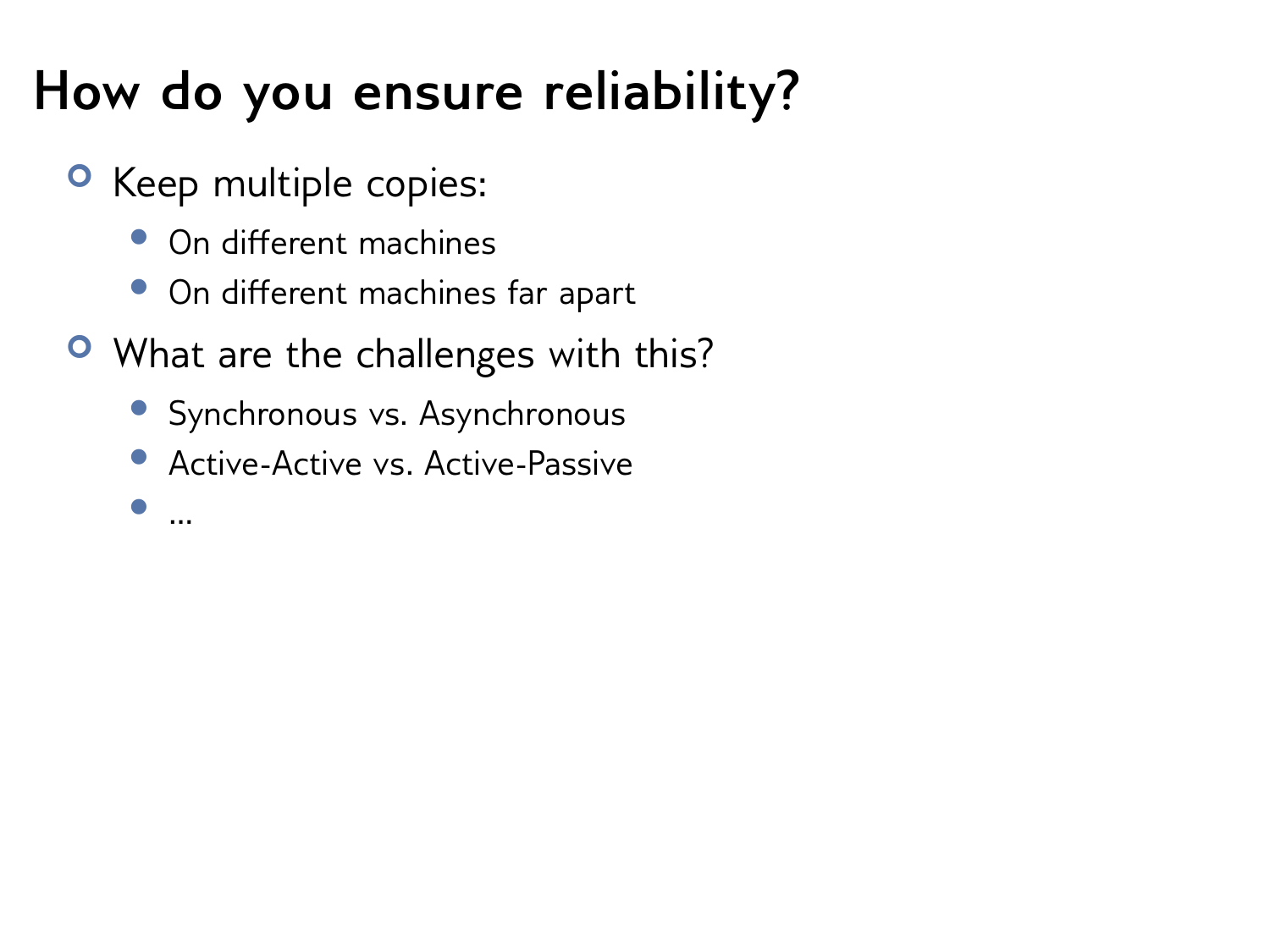

# How do you ensure reliability?
Keep multiple copies:
On different machines
On different machines far apart
What are the challenges with this?
Synchronous vs. Asynchronous
Active-Active vs. Active-Passive
…